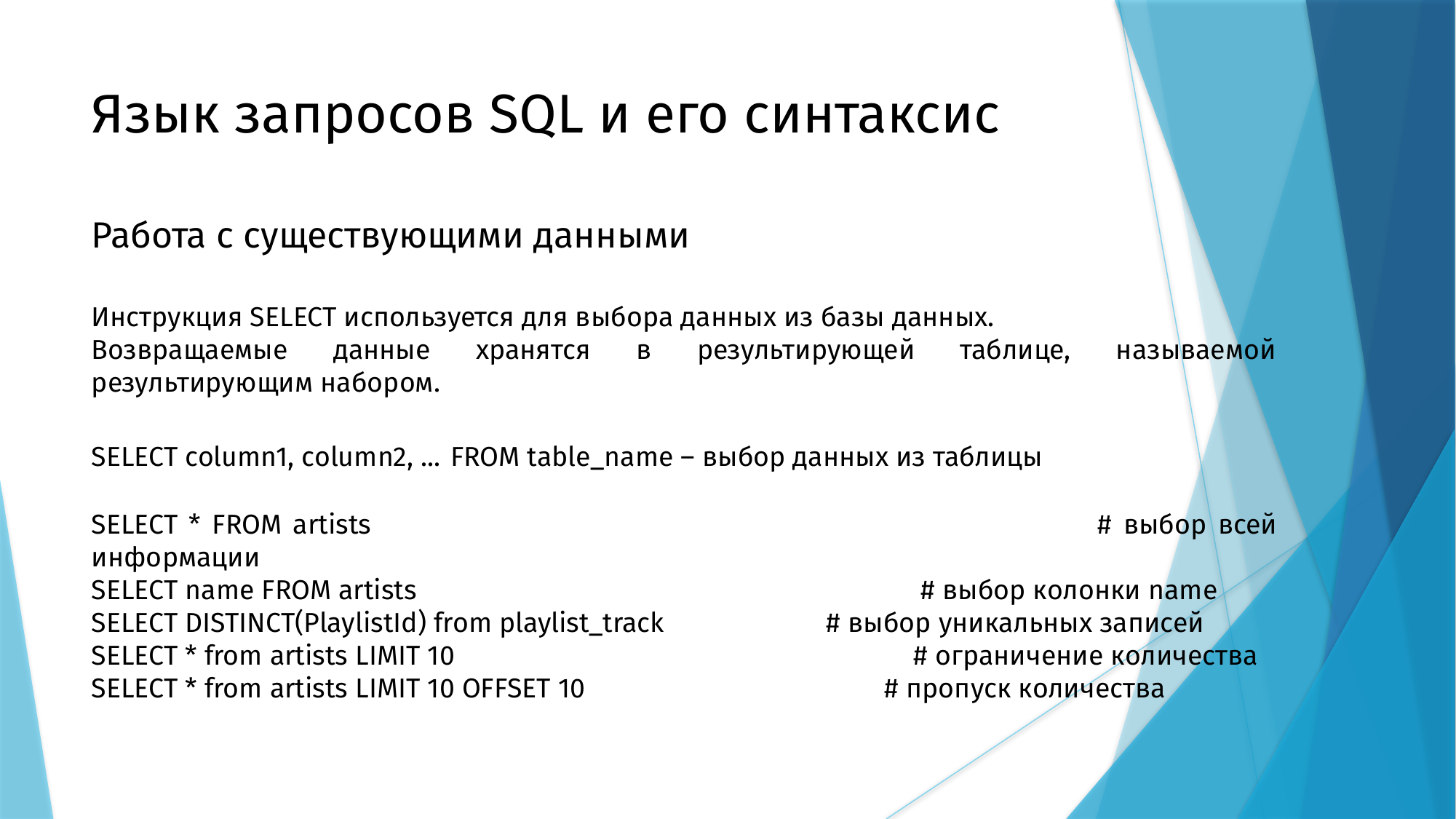

Язык запросов SQL и его синтаксис
Работа с существующими данными

Инструкция SELECT используется для выбора данных из базы данных.
Возвращаемые данные хранятся в результирующей таблице, называемой результирующим набором.

SELECT column1, column2, ... FROM table_name – выбор данных из таблицы

SELECT * FROM artists  				                              # выбор всей информации
SELECT name FROM artists				                        # выбор колонки name
SELECT DISTINCT(PlaylistId) from playlist_track	           # выбор уникальных записей
SELECT * from artists LIMIT 10			                       # ограничение количества
SELECT * from artists LIMIT 10 OFFSET 10		 	    # пропуск количества